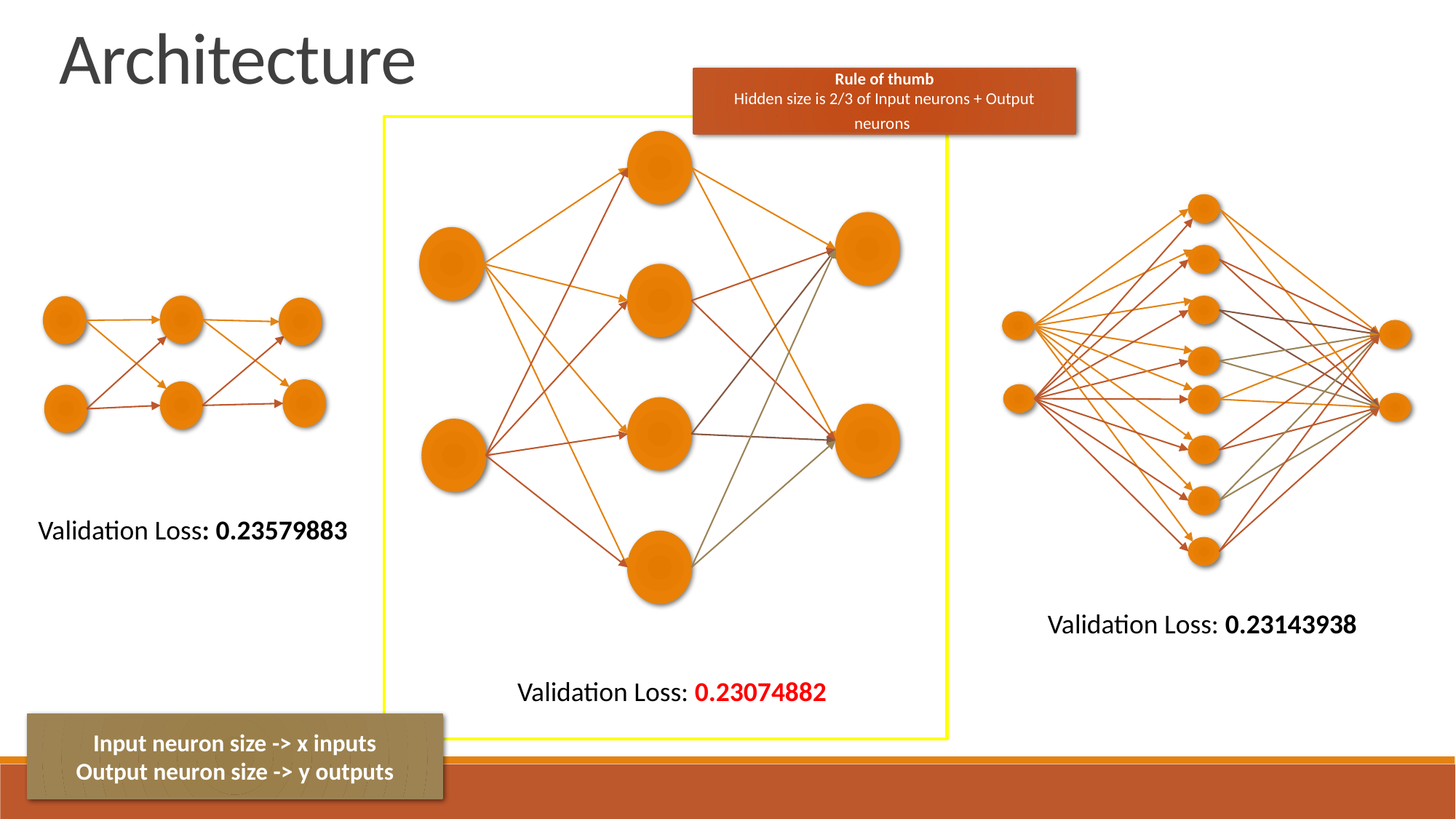

Architecture
Rule of thumb
Hidden size is 2/3 of Input neurons + Output neurons

Validation Loss: 0.23579883
Validation Loss: 0.23143938
Validation Loss: 0.23074882
Input neuron size -> x inputs
Output neuron size -> y outputs